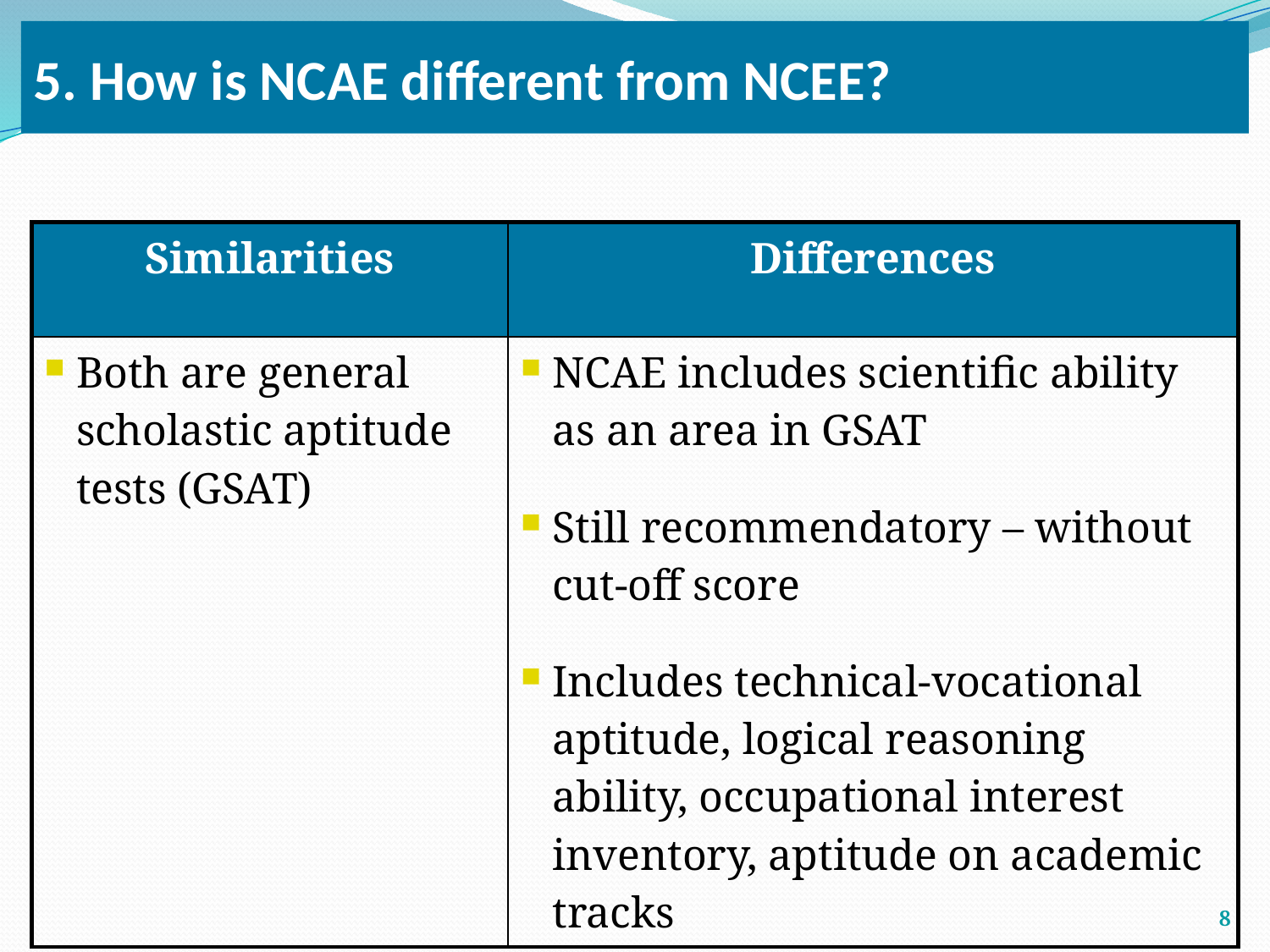

5. How is NCAE different from NCEE?

| Similarities | Differences |
| --- | --- |
| Both are general scholastic aptitude tests (GSAT) | NCAE includes scientific ability as an area in GSAT Still recommendatory – without cut-off score Includes technical-vocational aptitude, logical reasoning ability, occupational interest inventory, aptitude on academic tracks |
8